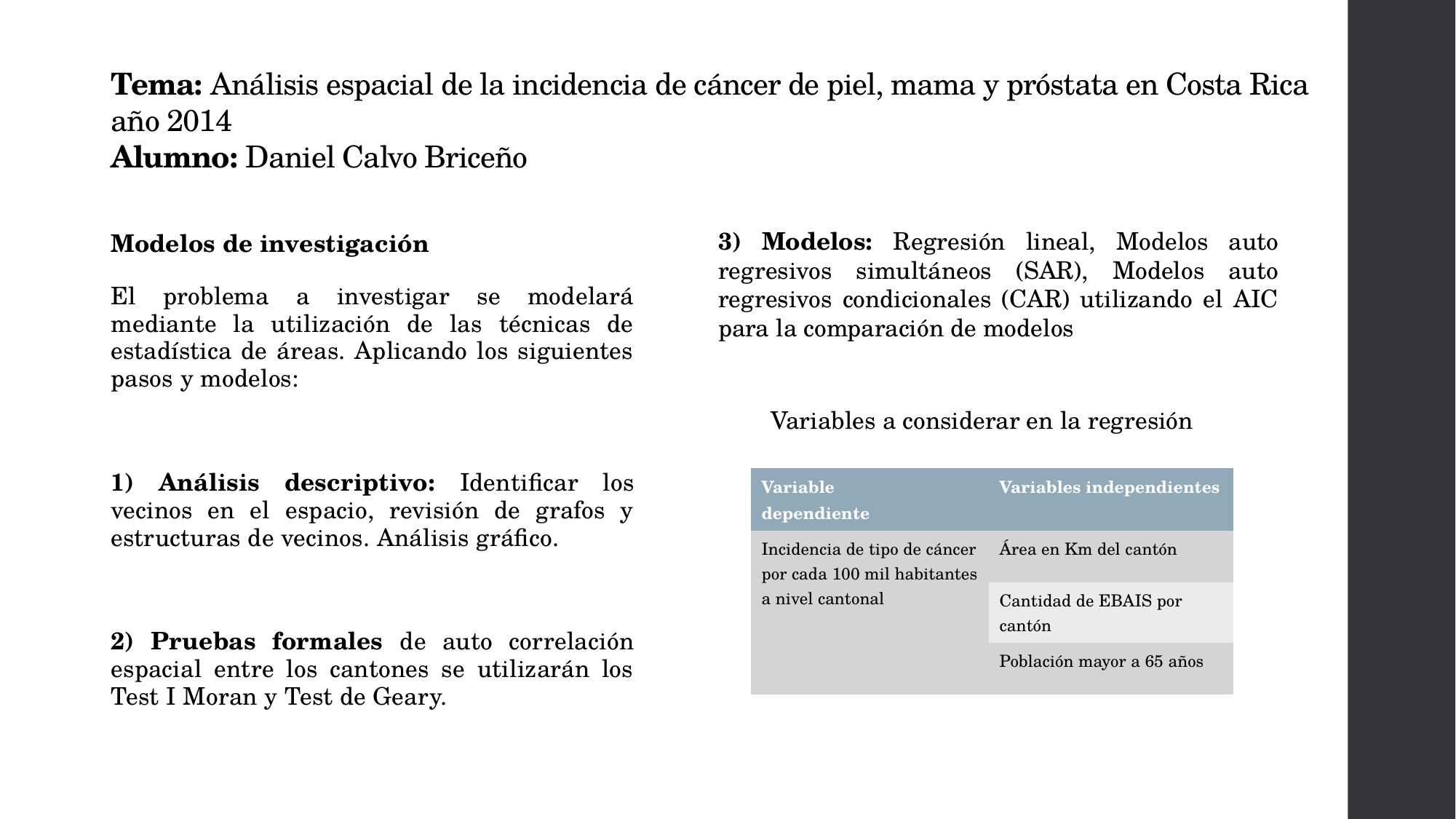

# Tema: Análisis espacial de la incidencia de cáncer de piel, mama y próstata en Costa Rica año 2014 Alumno: Daniel Calvo Briceño
3) Modelos: Regresión lineal, Modelos auto regresivos simultáneos (SAR), Modelos auto regresivos condicionales (CAR) utilizando el AIC para la comparación de modelos

Modelos de investigación
El problema a investigar se modelará mediante la utilización de las técnicas de estadística de áreas. Aplicando los siguientes pasos y modelos:

1) Análisis descriptivo: Identificar los vecinos en el espacio, revisión de grafos y estructuras de vecinos. Análisis gráfico.

2) Pruebas formales de auto correlación espacial entre los cantones se utilizarán los Test I Moran y Test de Geary.

Variables a considerar en la regresión

| Variable dependiente | Variables independientes |
| --- | --- |
| Incidencia de tipo de cáncer por cada 100 mil habitantes a nivel cantonal | Área en Km del cantón |
|  | Cantidad de EBAIS por cantón |
|  | Población mayor a 65 años |